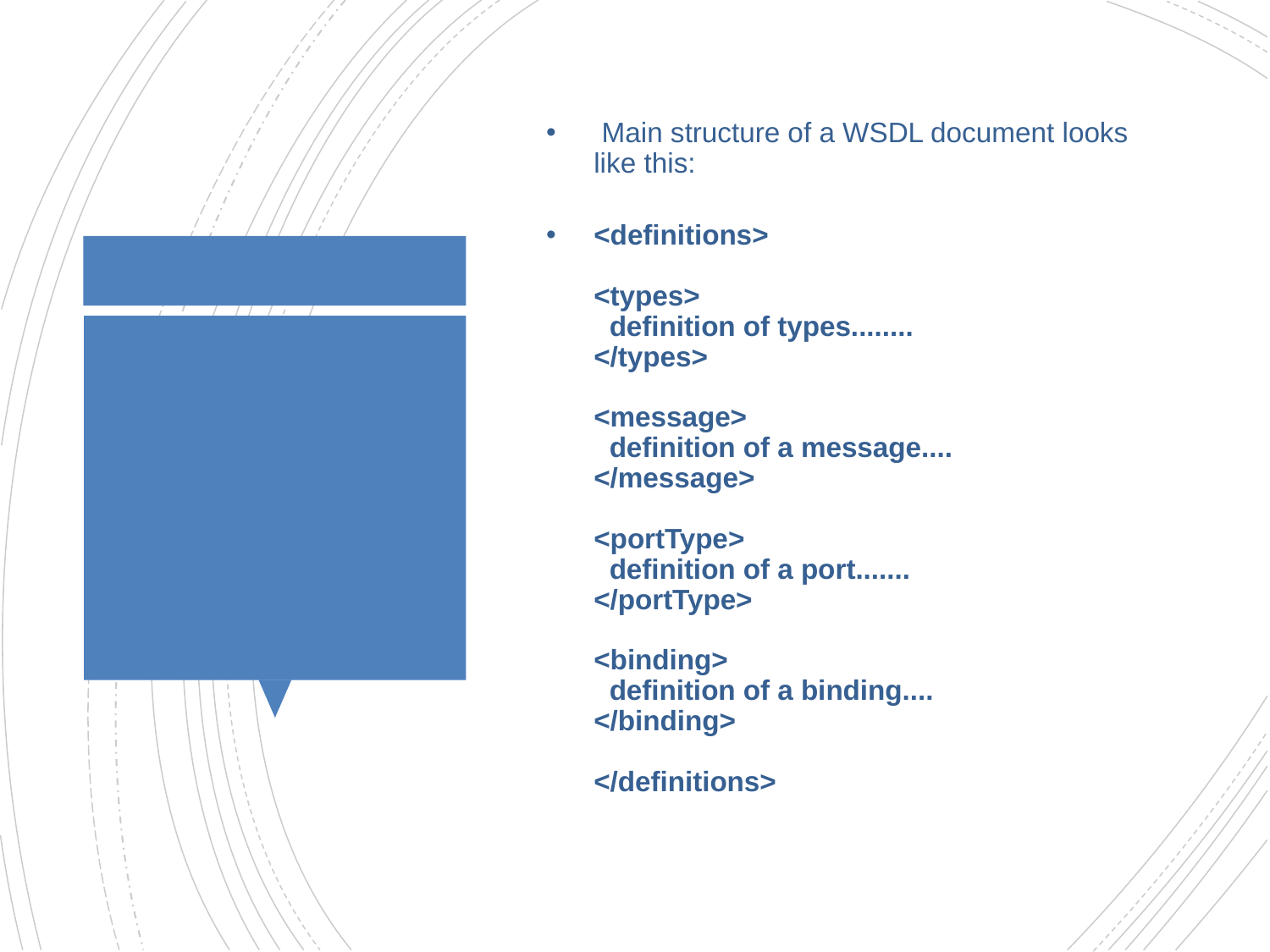

Main structure of a WSDL document looks like this:

<definitions>
<types>
  definition of types........
</types>
<message>
  definition of a message....
</message>
<portType>
  definition of a port.......
</portType>
<binding>
  definition of a binding....
</binding>
</definitions>

#